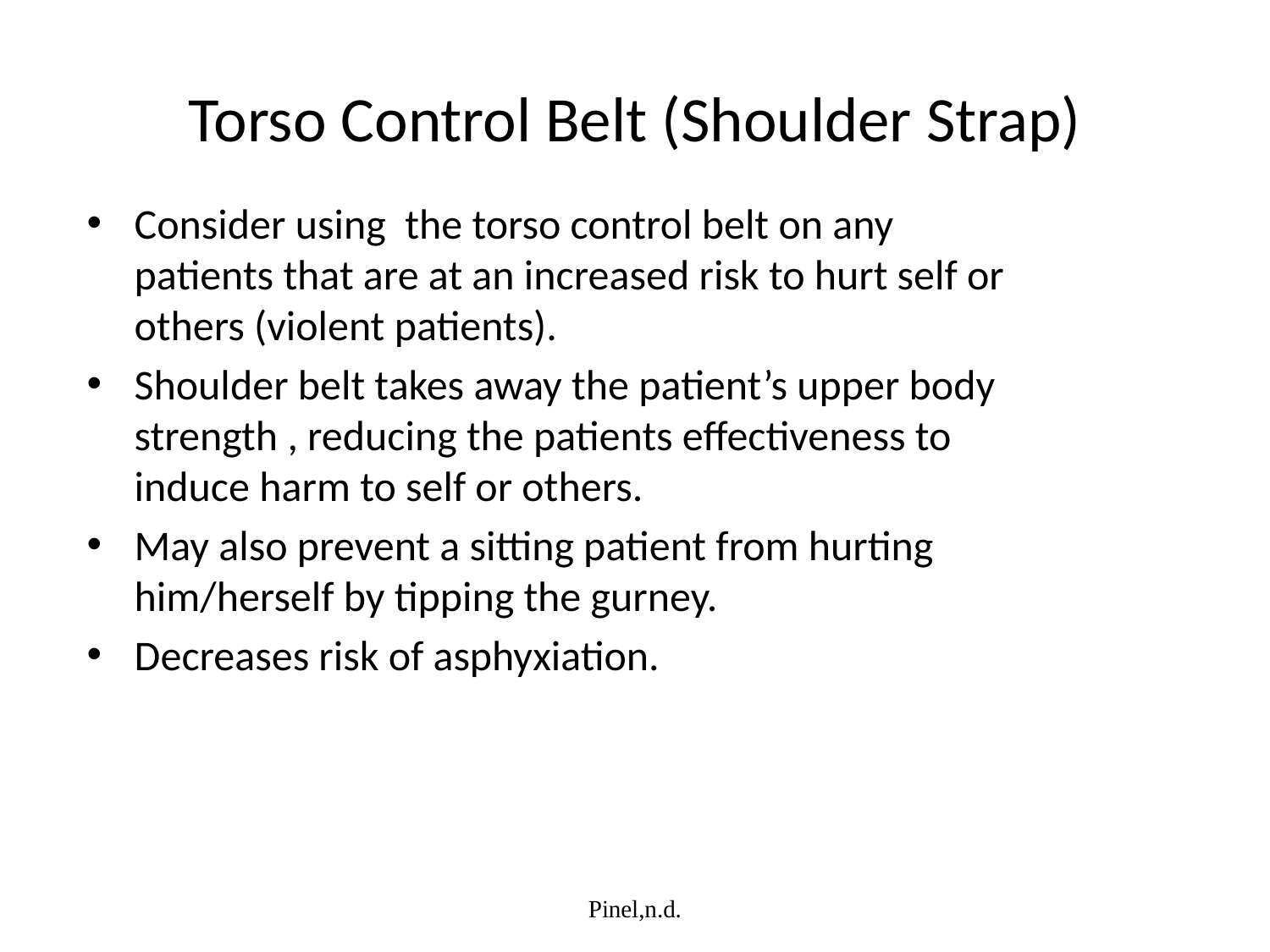

# Torso Control Belt (Shoulder Strap)
Consider using  the torso control belt on any patients that are at an increased risk to hurt self or others (violent patients).
Shoulder belt takes away the patient’s upper body strength , reducing the patients effectiveness to induce harm to self or others.
May also prevent a sitting patient from hurting him/herself by tipping the gurney.
Decreases risk of asphyxiation.

Pinel,n.d.